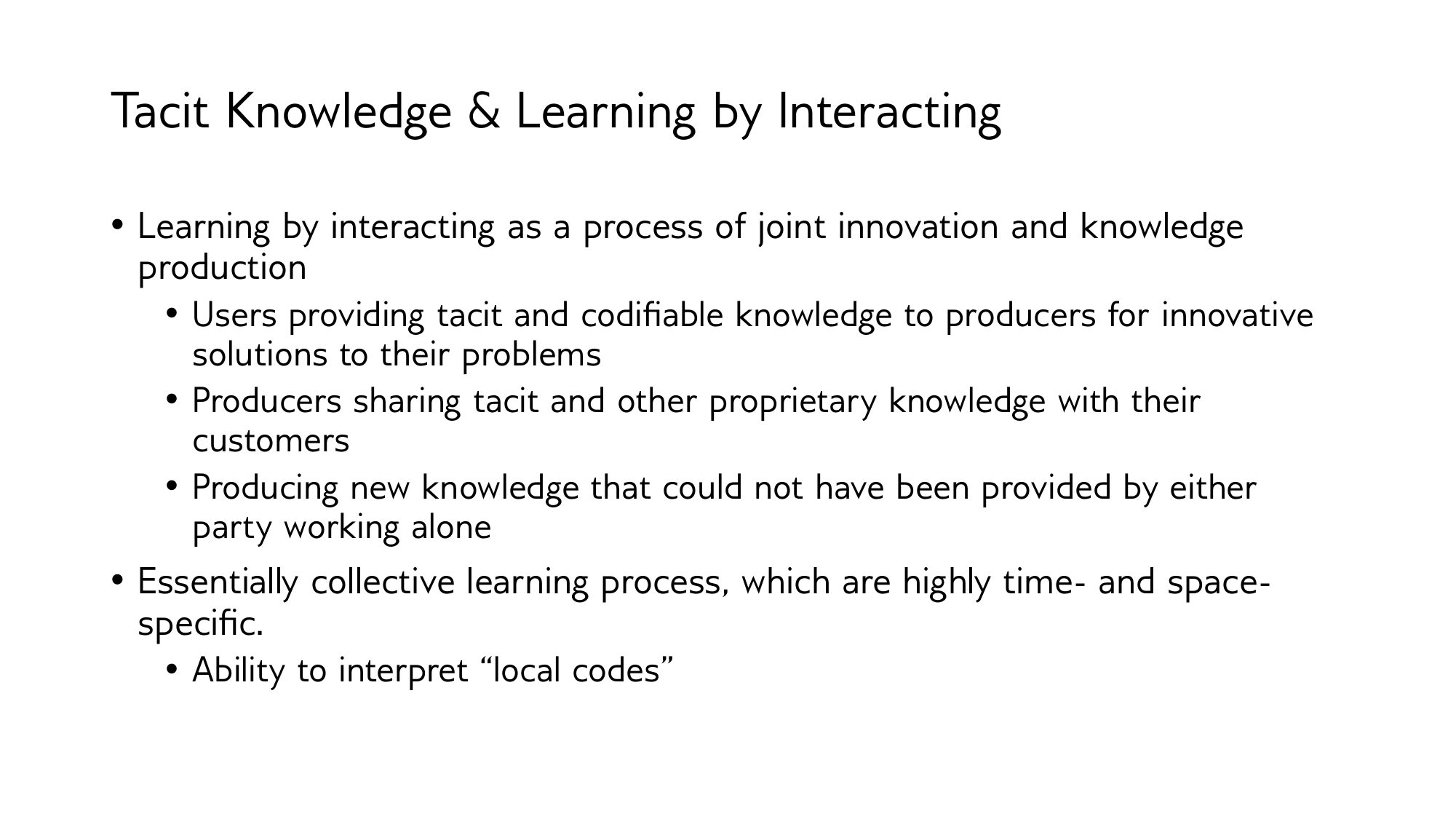

# Tacit Knowledge & Learning by Interacting
Learning by interacting as a process of joint innovation and knowledge production
Users providing tacit and codifiable knowledge to producers for innovative solutions to their problems
Producers sharing tacit and other proprietary knowledge with their customers
Producing new knowledge that could not have been provided by either party working alone
Essentially collective learning process, which are highly time- and space-specific.
Ability to interpret “local codes”